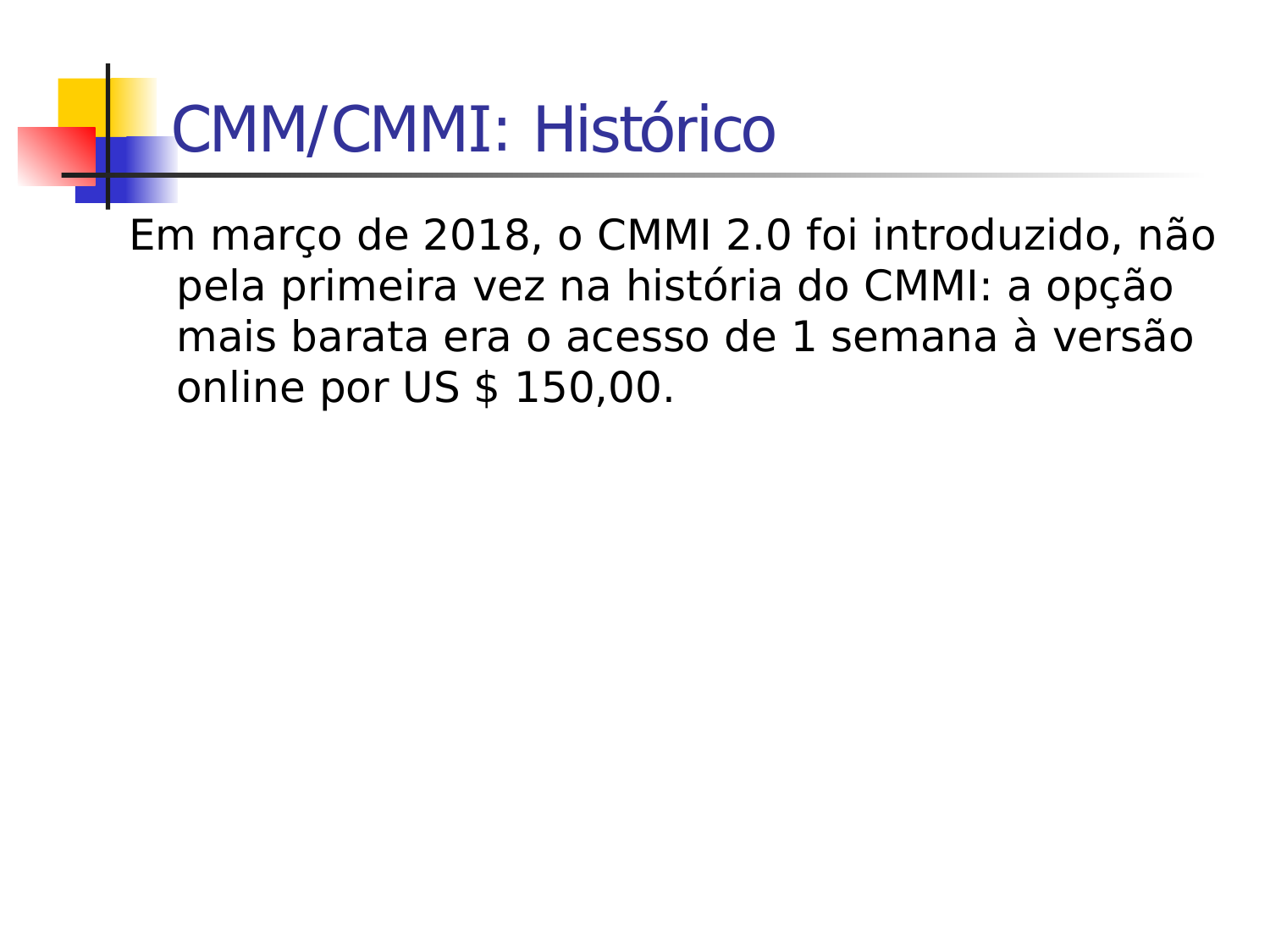

CMM/CMMI: Histórico
Em março de 2018, o CMMI 2.0 foi introduzido, não pela primeira vez na história do CMMI: a opção mais barata era o acesso de 1 semana à versão online por US $ 150,00.